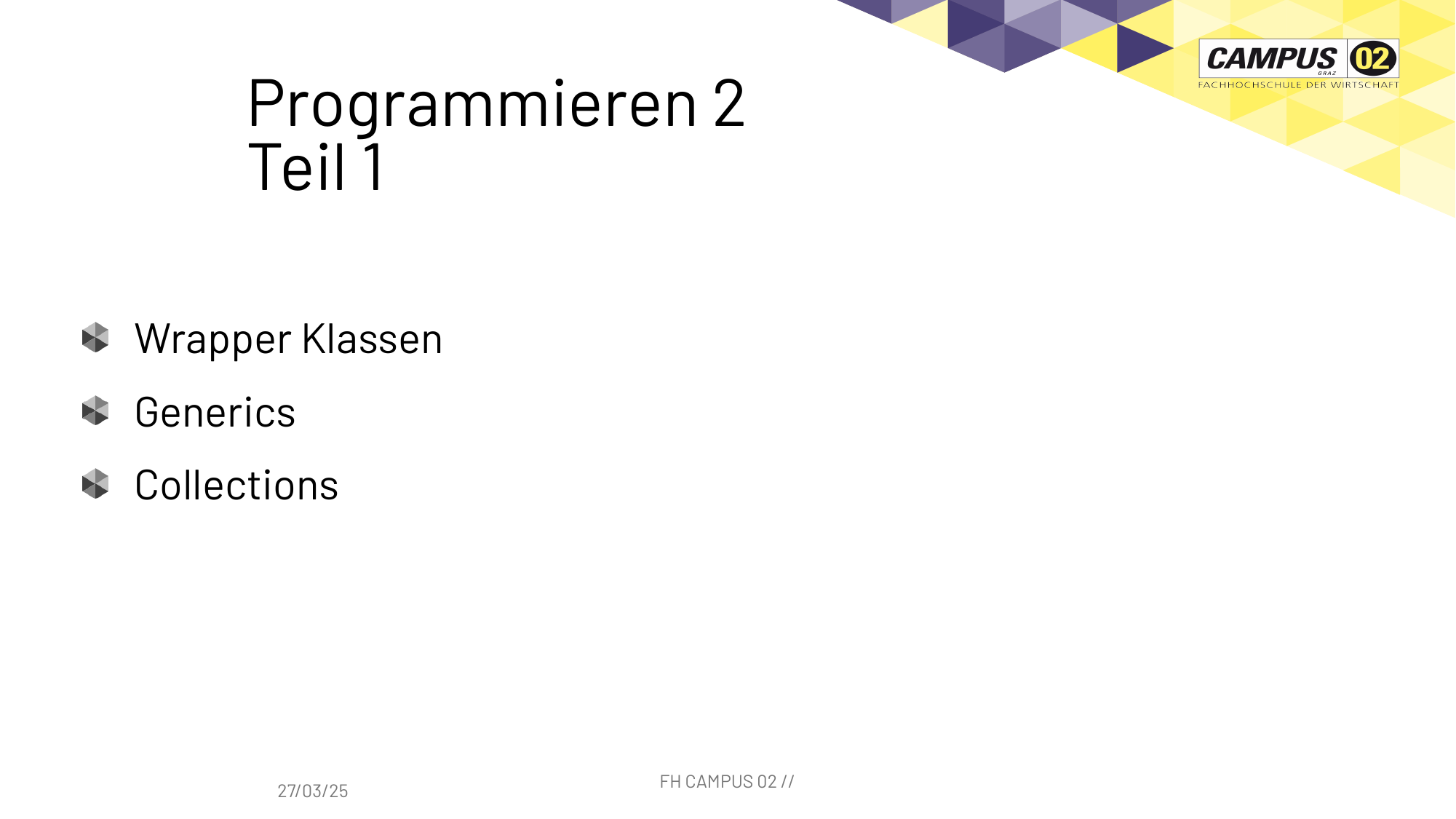

# Programmieren 2 Teil 1

Wrapper Klassen
Generics
Collections
FH CAMPUS 02 //
27/03/25